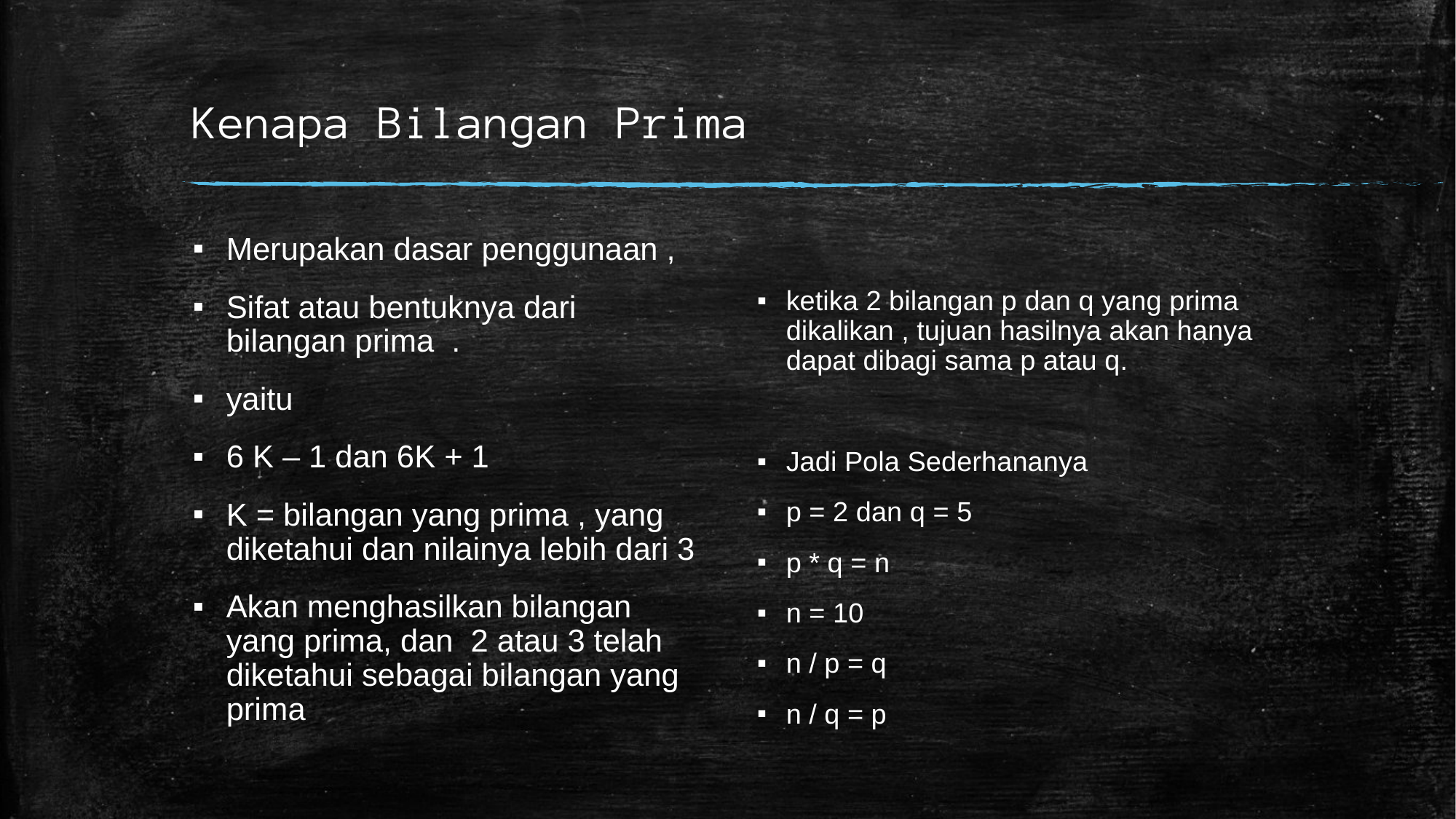

# Kenapa Bilangan Prima
Merupakan dasar penggunaan ,
Sifat atau bentuknya dari bilangan prima  .
yaitu
6 K – 1 dan 6K + 1
K = bilangan yang prima , yang diketahui dan nilainya lebih dari 3
Akan menghasilkan bilangan yang prima, dan  2 atau 3 telah diketahui sebagai bilangan yang prima

ketika 2 bilangan p dan q yang prima dikalikan , tujuan hasilnya akan hanya dapat dibagi sama p atau q.

Jadi Pola Sederhananya
p = 2 dan q = 5
p * q = n
n = 10
n / p = q
n / q = p